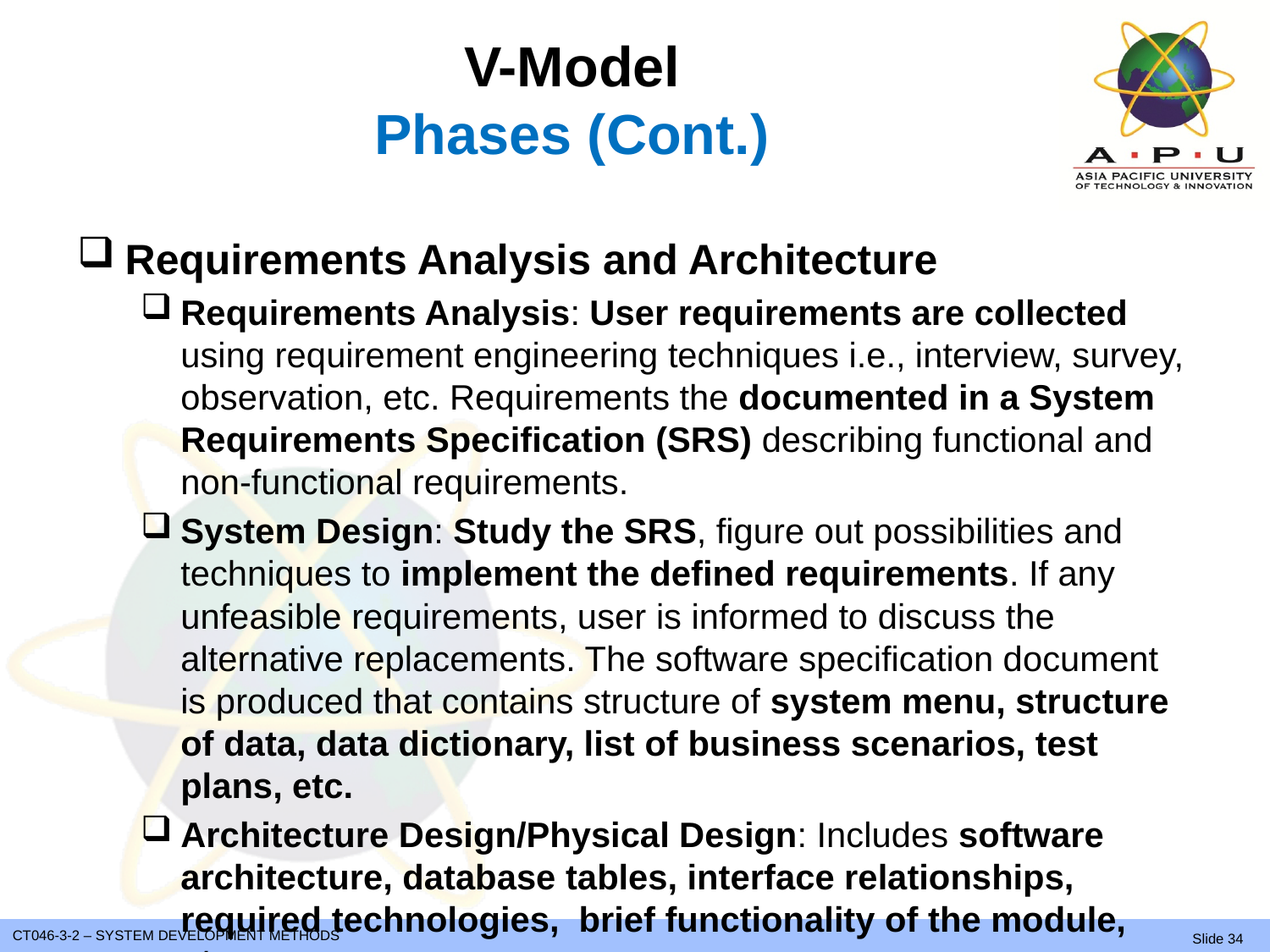

# V-Model Phases (Cont.)
Requirements Analysis and Architecture
Requirements Analysis: User requirements are collected using requirement engineering techniques i.e., interview, survey, observation, etc. Requirements the documented in a System Requirements Specification (SRS) describing functional and non-functional requirements.
System Design: Study the SRS, figure out possibilities and techniques to implement the defined requirements. If any unfeasible requirements, user is informed to discuss the alternative replacements. The software specification document is produced that contains structure of system menu, structure of data, data dictionary, list of business scenarios, test plans, etc.
Architecture Design/Physical Design: Includes software architecture, database tables, interface relationships, required technologies,  brief functionality of the module, etc.